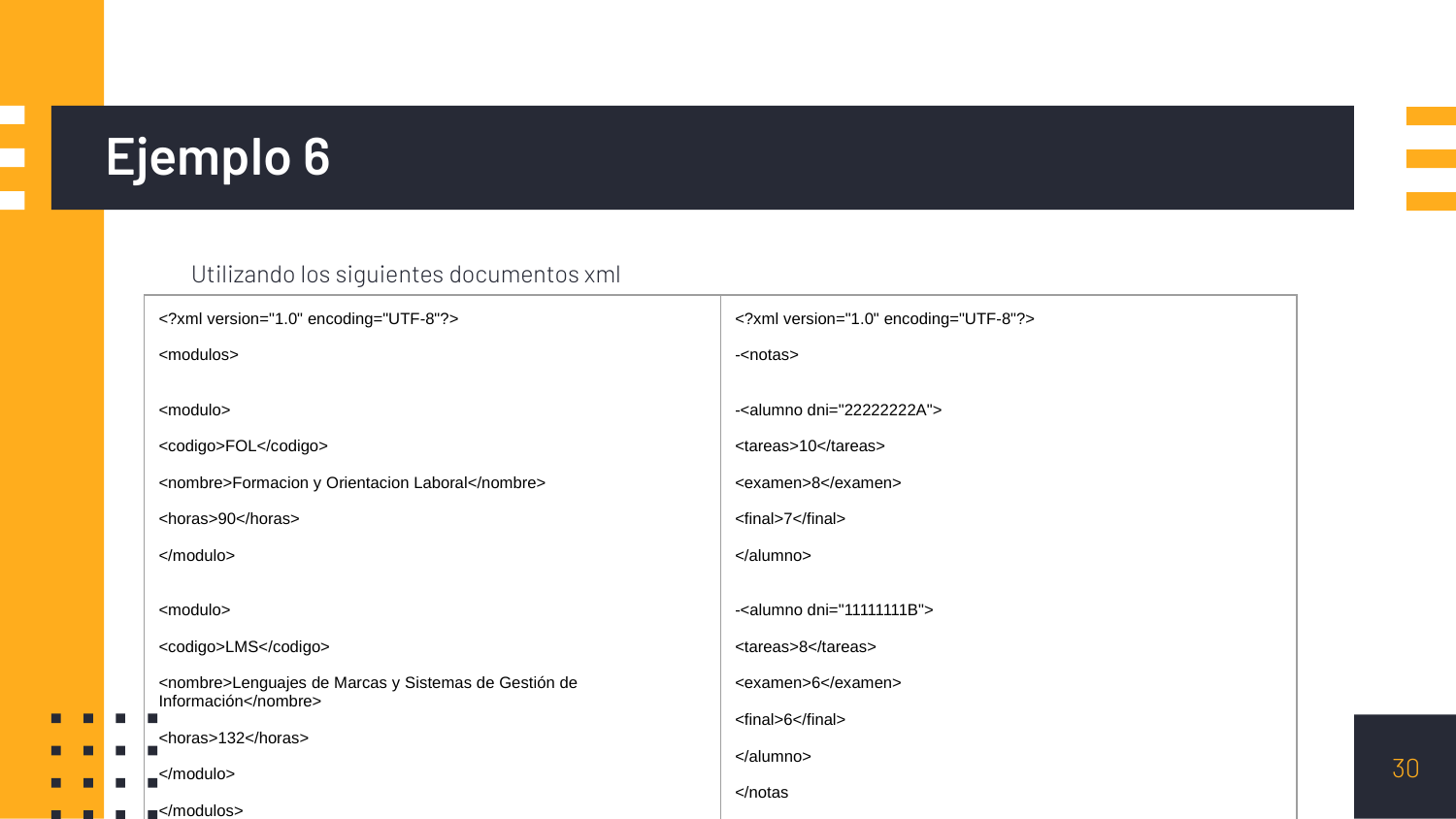

# Ejemplo 6
Utilizando los siguientes documentos xml

| <?xml version="1.0" encoding="UTF-8"?> <modulos> <modulo> <codigo>FOL</codigo> <nombre>Formacion y Orientacion Laboral</nombre> <horas>90</horas> </modulo> <modulo> <codigo>LMS</codigo> <nombre>Lenguajes de Marcas y Sistemas de Gestión de Información</nombre> <horas>132</horas> </modulo> </modulos> <alumnos> <alumno> <dni>22222222A</dni> <nombre>Ana</nombre> <apellidos>Cruz Perez</apellidos> </alumno> <alumno> <dni>11111111B</dni> <nombre>Luis</nombre> <apellidos>Fernandez Ruiz</apellidos> </alumno> <alumno> <dni>11000222C</dni> <nombre>Marta</nombre> <apellidos>Alonso Ruiz</apellidos> </alumno> <alumno> <dni>33000222C</dni> <nombre>Marcos</nombre> <apellidos>Sainz Martinez</apellidos> </alumno> </alumnos> <matriculas> <matricula dni="22222222A" mp="FOL"/> <matricula dni="11111111B" mp="FOL"/> <matricula dni="11000222C" mp="FOL"/> <matricula dni="33000222C" mp="FOL"/> <matricula dni="11111111B" mp="LMS"/> <matricula dni="22222222A" mp="LMS"/> </matriculas> </ciclo> | <?xml version="1.0" encoding="UTF-8"?> -<notas> -<alumno dni="22222222A"> <tareas>10</tareas> <examen>8</examen> <final>7</final> </alumno> -<alumno dni="11111111B"> <tareas>8</tareas> <examen>6</examen> <final>6</final> </alumno> </notas |
| --- | --- |
30